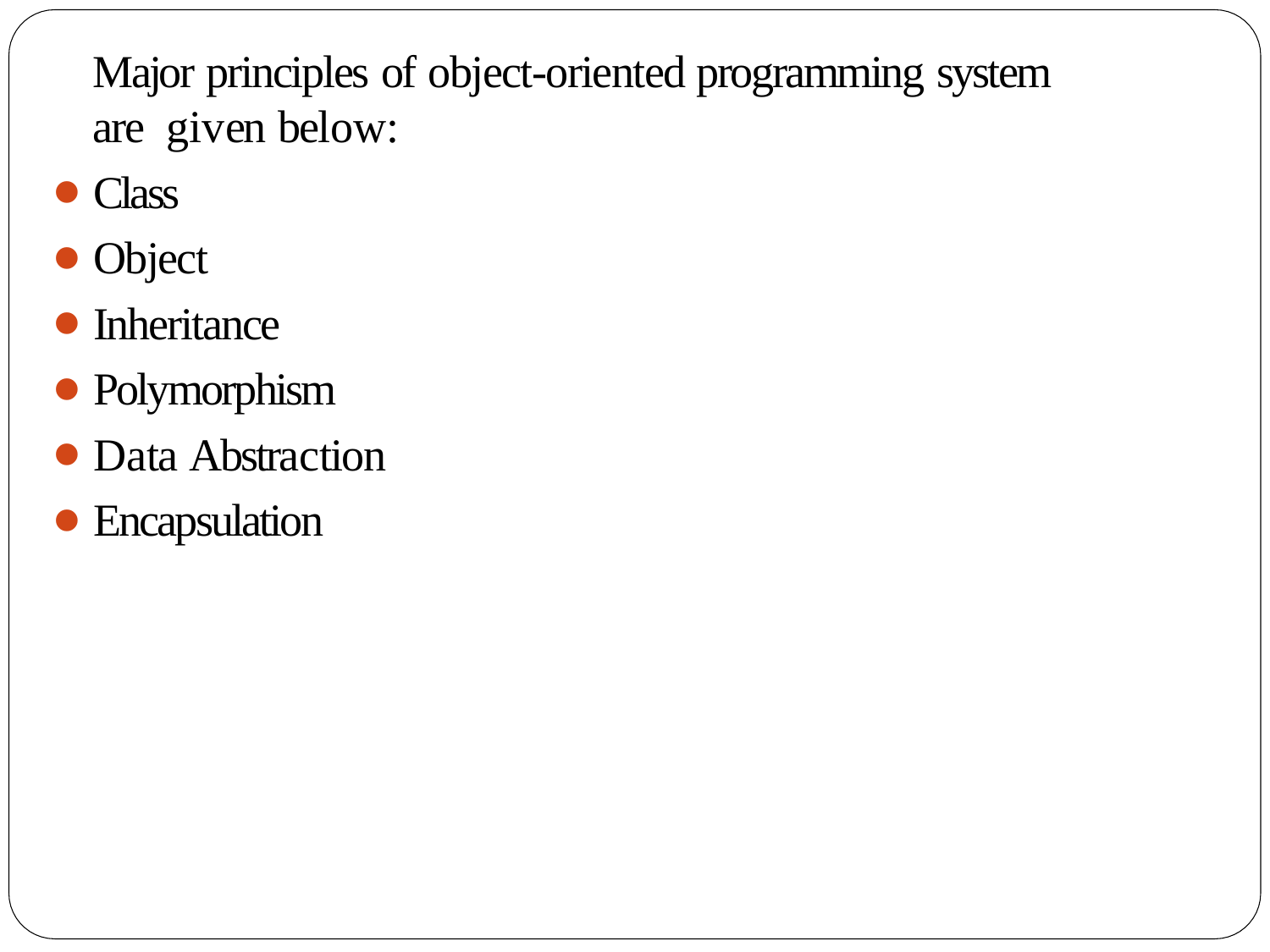

Major principles of object-oriented programming system are  given below:
Class
Object
Inheritance
Polymorphism
Data Abstraction
Encapsulation